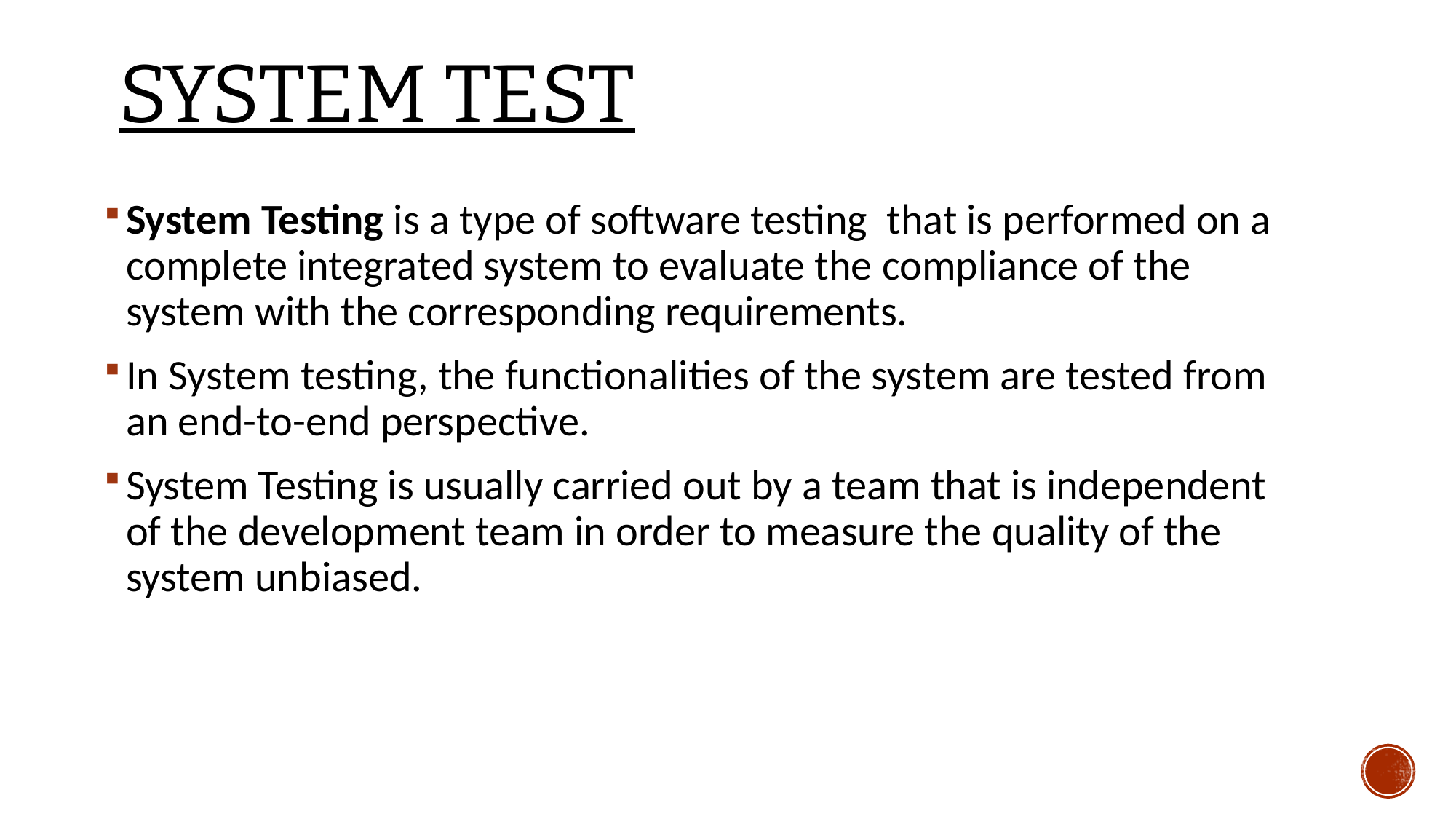

# System test
System Testing is a type of software testing  that is performed on a complete integrated system to evaluate the compliance of the system with the corresponding requirements.
In System testing, the functionalities of the system are tested from an end-to-end perspective.
System Testing is usually carried out by a team that is independent of the development team in order to measure the quality of the system unbiased.